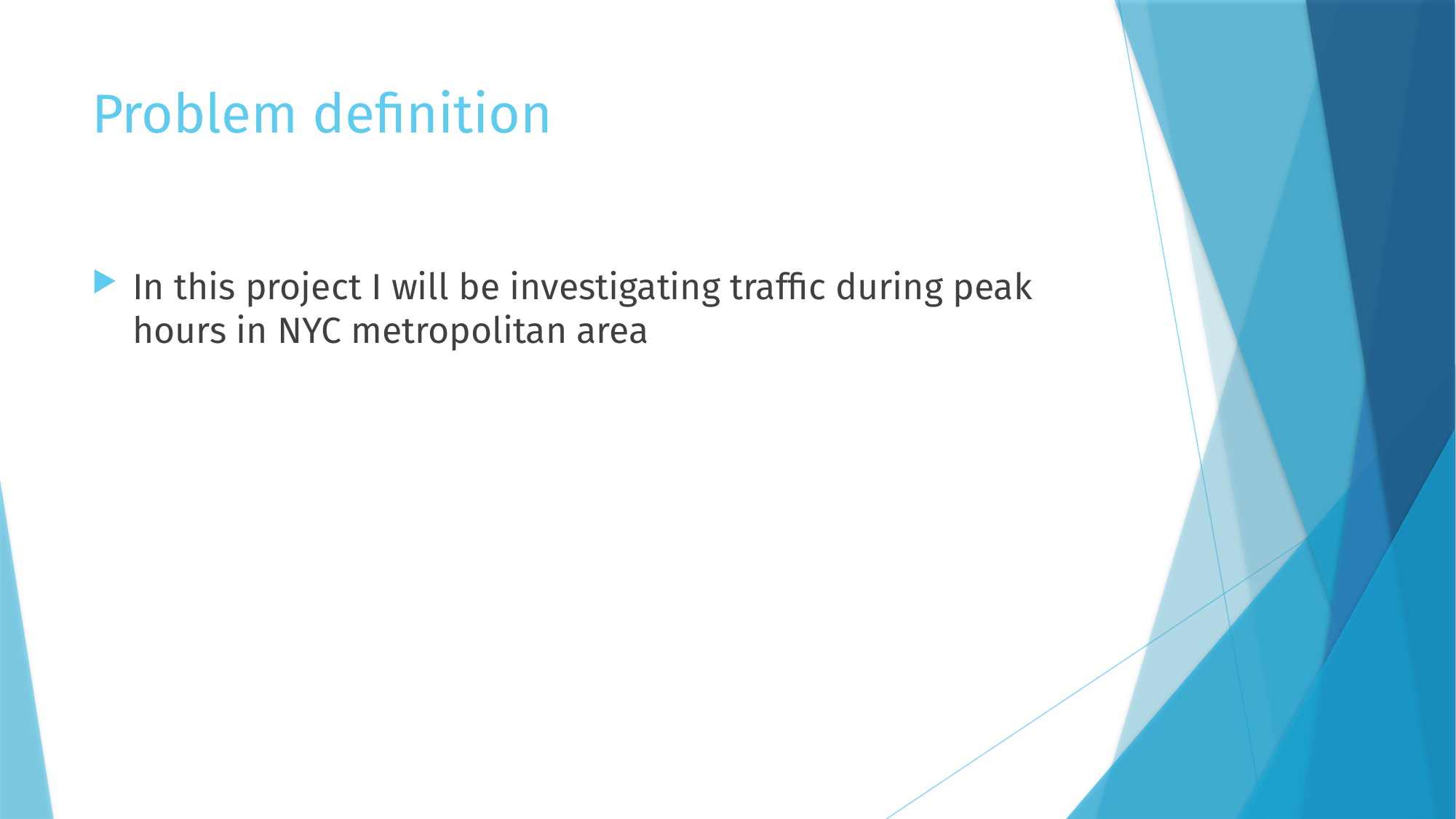

# Problem definition
In this project I will be investigating traffic during peak hours in NYC metropolitan area